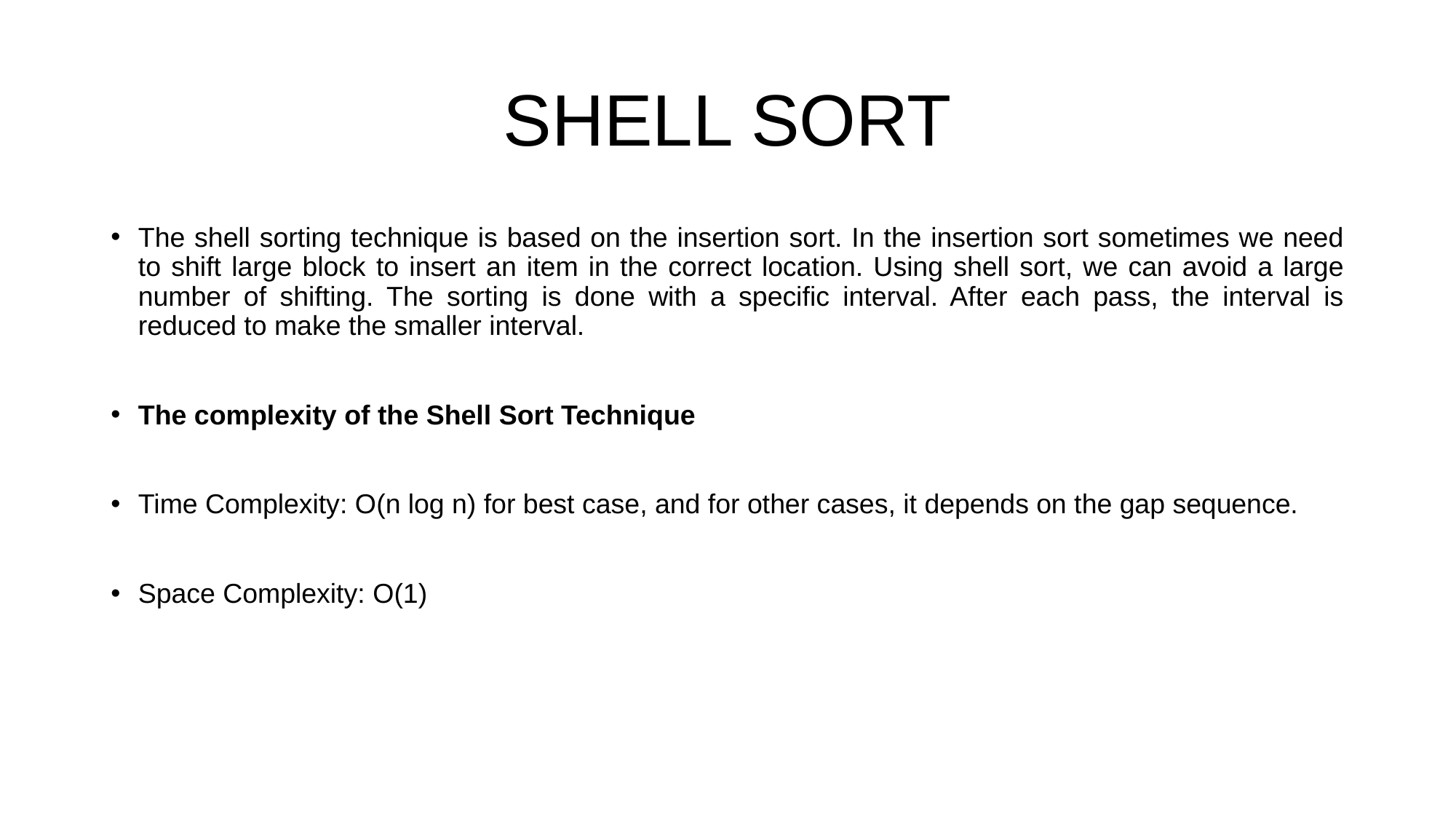

# Shell sort
The shell sorting technique is based on the insertion sort. In the insertion sort sometimes we need to shift large block to insert an item in the correct location. Using shell sort, we can avoid a large number of shifting. The sorting is done with a specific interval. After each pass, the interval is reduced to make the smaller interval.

The complexity of the Shell Sort Technique

Time Complexity: O(n log n) for best case, and for other cases, it depends on the gap sequence.

Space Complexity: O(1)